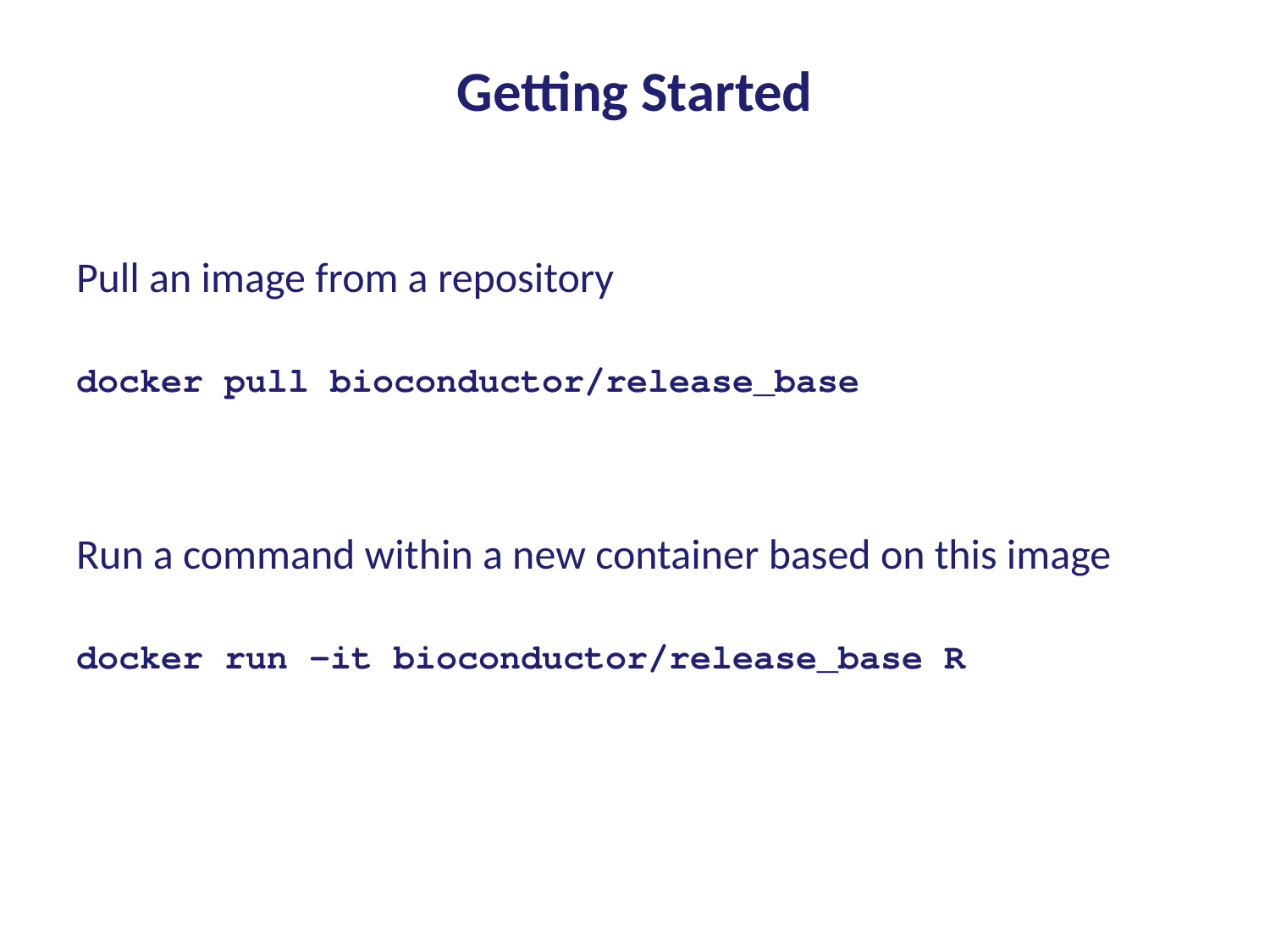

# Getting Started

Pull an image from a repository

docker pull bioconductor/release_base

Run a command within a new container based on this image

docker run -it bioconductor/release_base R